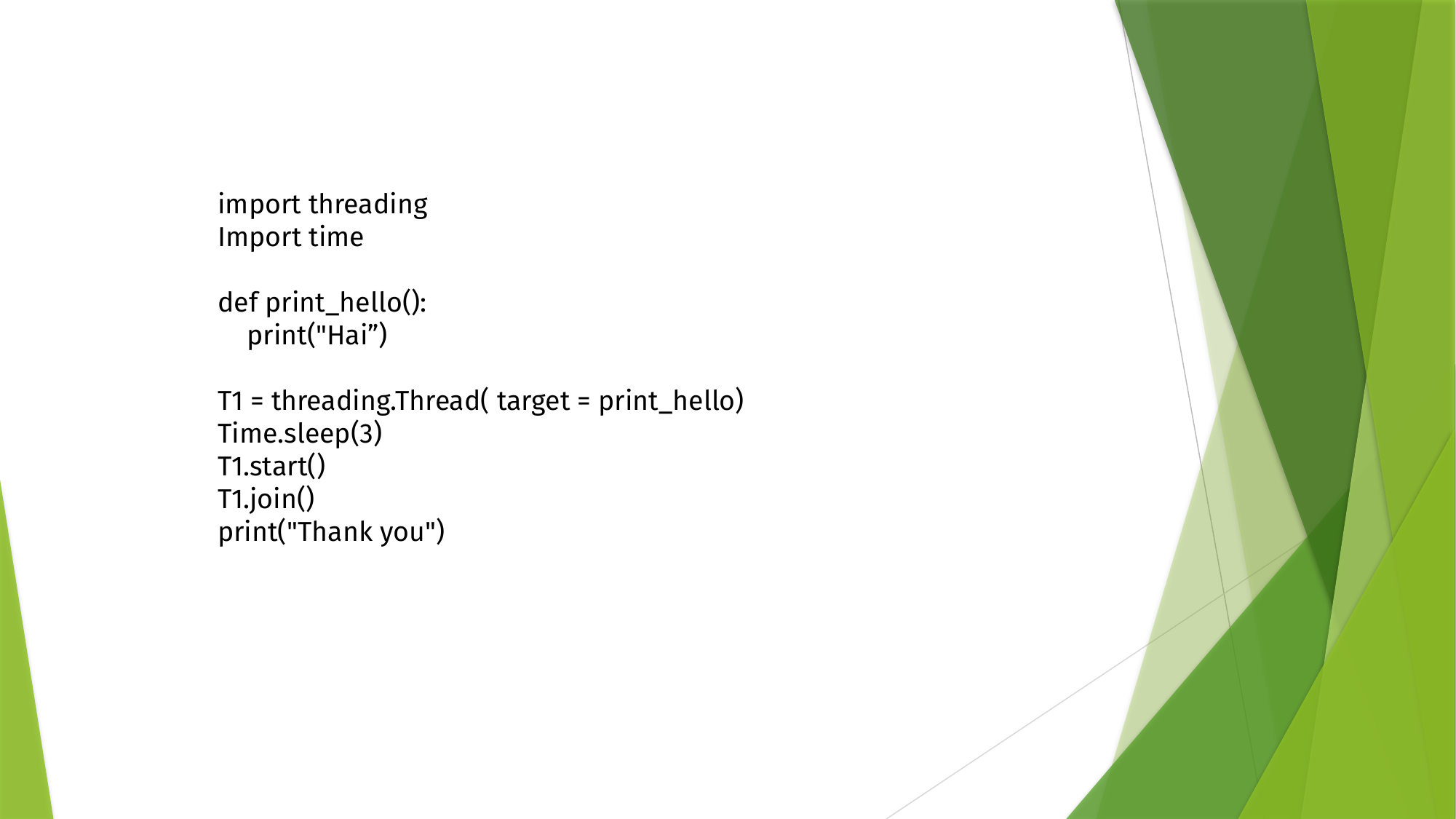

import threading
Import time

def print_hello():
    print("Hai”)

T1 = threading.Thread( target = print_hello)
Time.sleep(3)
T1.start()
T1.join()
print("Thank you")